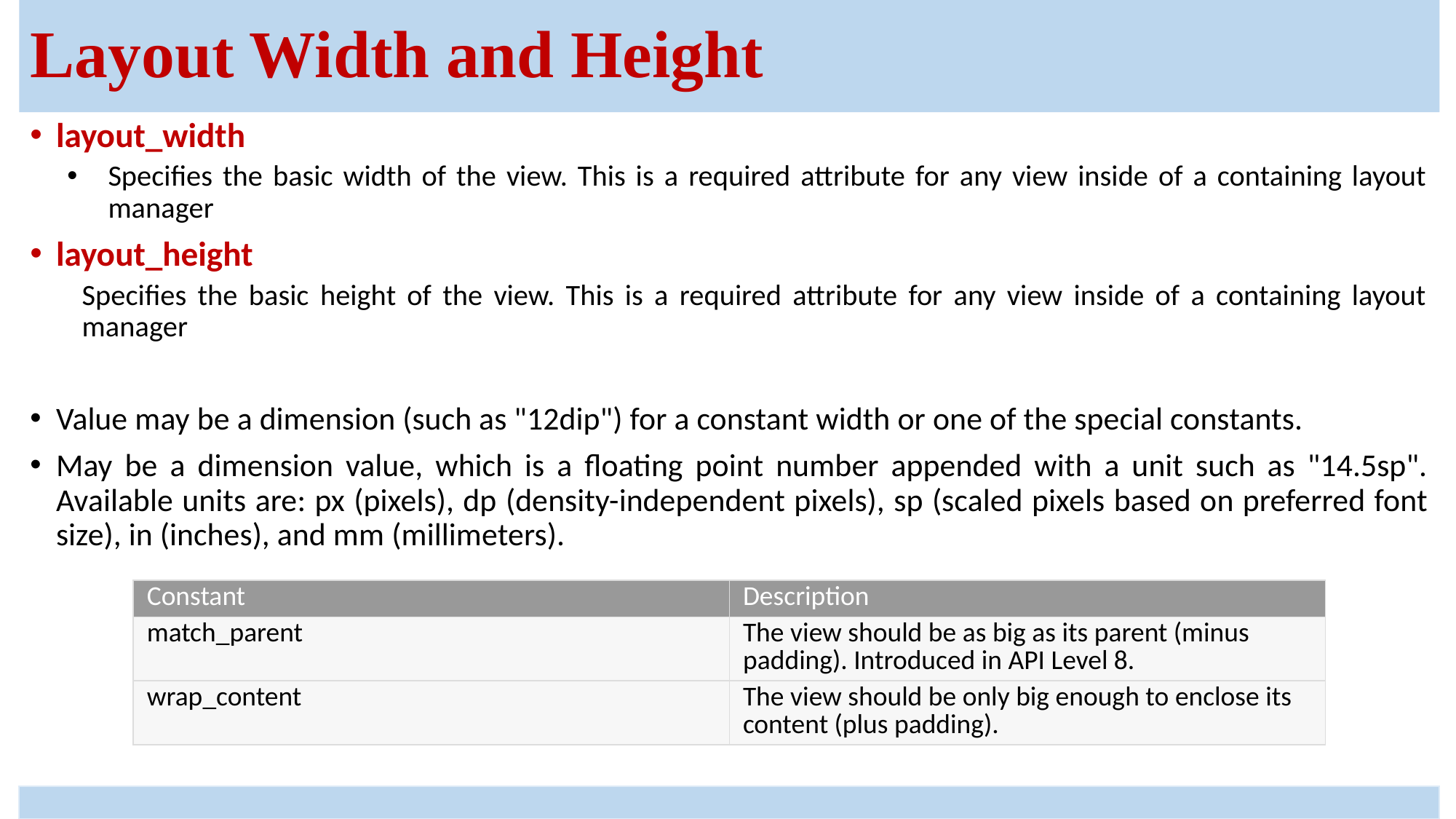

# Layout Width and Height
layout_width
Specifies the basic width of the view. This is a required attribute for any view inside of a containing layout manager
layout_height
Specifies the basic height of the view. This is a required attribute for any view inside of a containing layout manager

Value may be a dimension (such as "12dip") for a constant width or one of the special constants.
May be a dimension value, which is a floating point number appended with a unit such as "14.5sp". Available units are: px (pixels), dp (density-independent pixels), sp (scaled pixels based on preferred font size), in (inches), and mm (millimeters).

| Constant | Description |
| --- | --- |
| match\_parent | The view should be as big as its parent (minus padding). Introduced in API Level 8. |
| wrap\_content | The view should be only big enough to enclose its content (plus padding). |